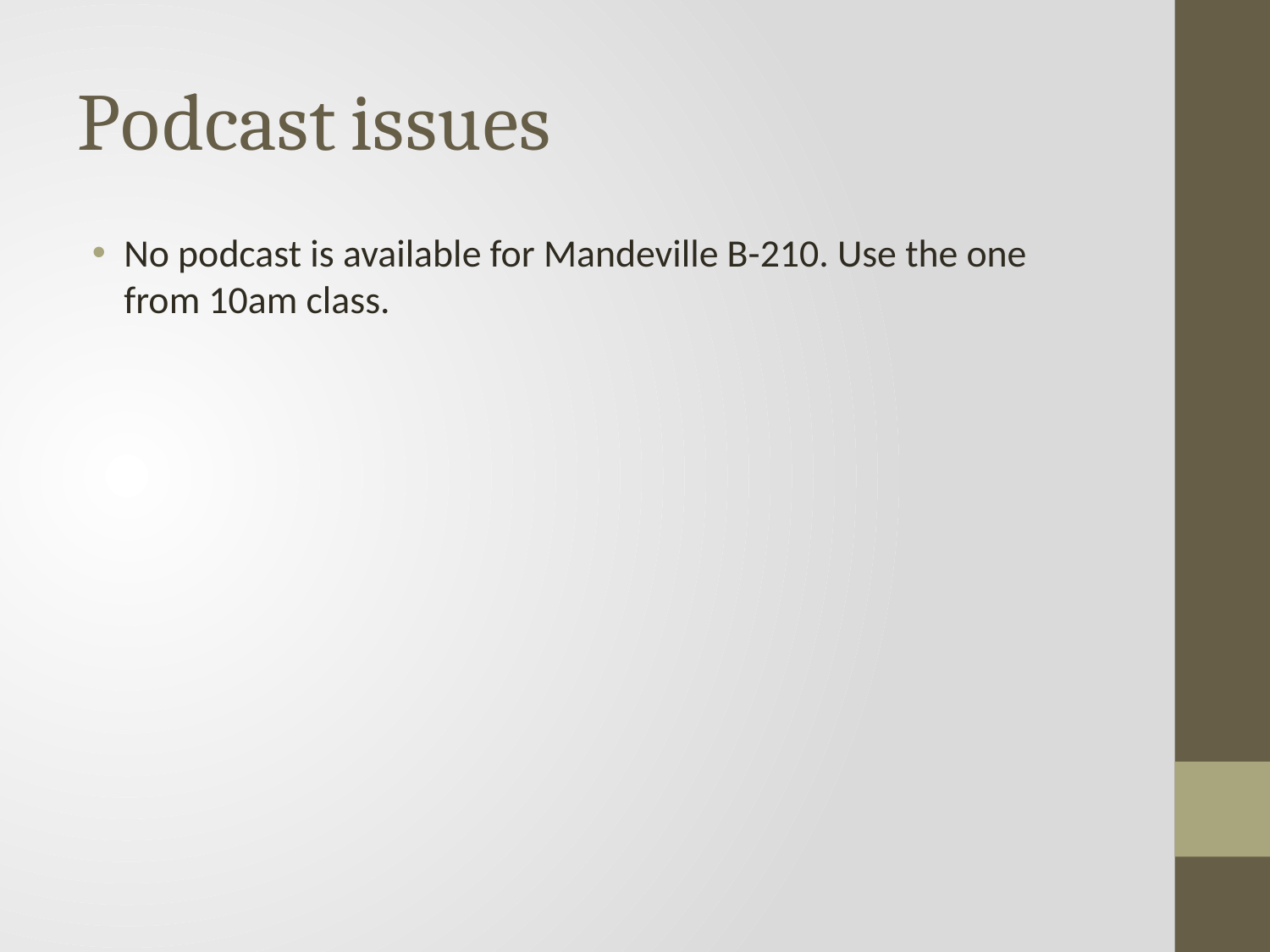

# Podcast issues
No podcast is available for Mandeville B-210. Use the one from 10am class.